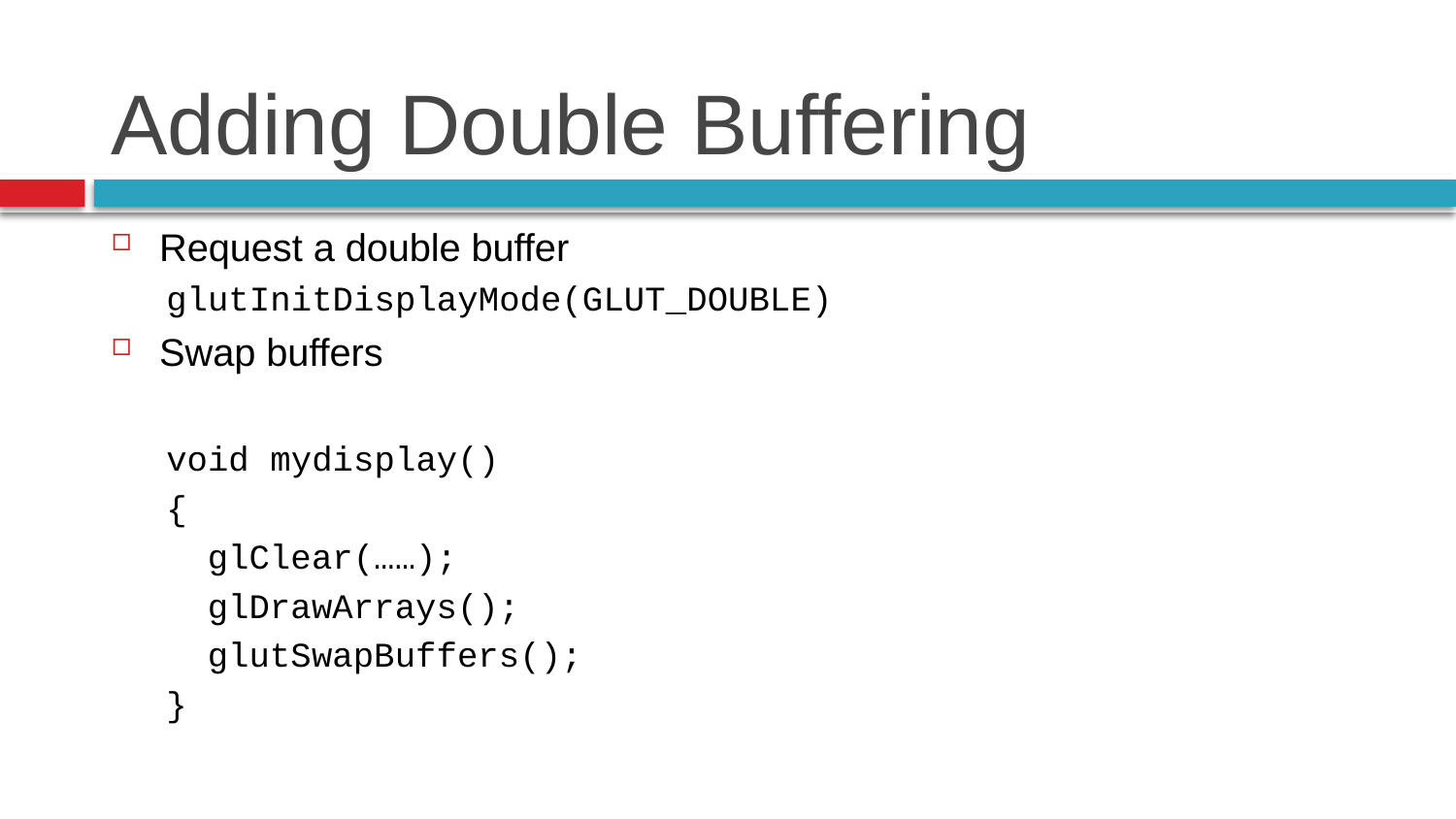

# Adding Double Buffering
Request a double buffer
glutInitDisplayMode(GLUT_DOUBLE)
Swap buffers

void mydisplay()
{
			glClear(……);
			glDrawArrays();
			glutSwapBuffers();
}